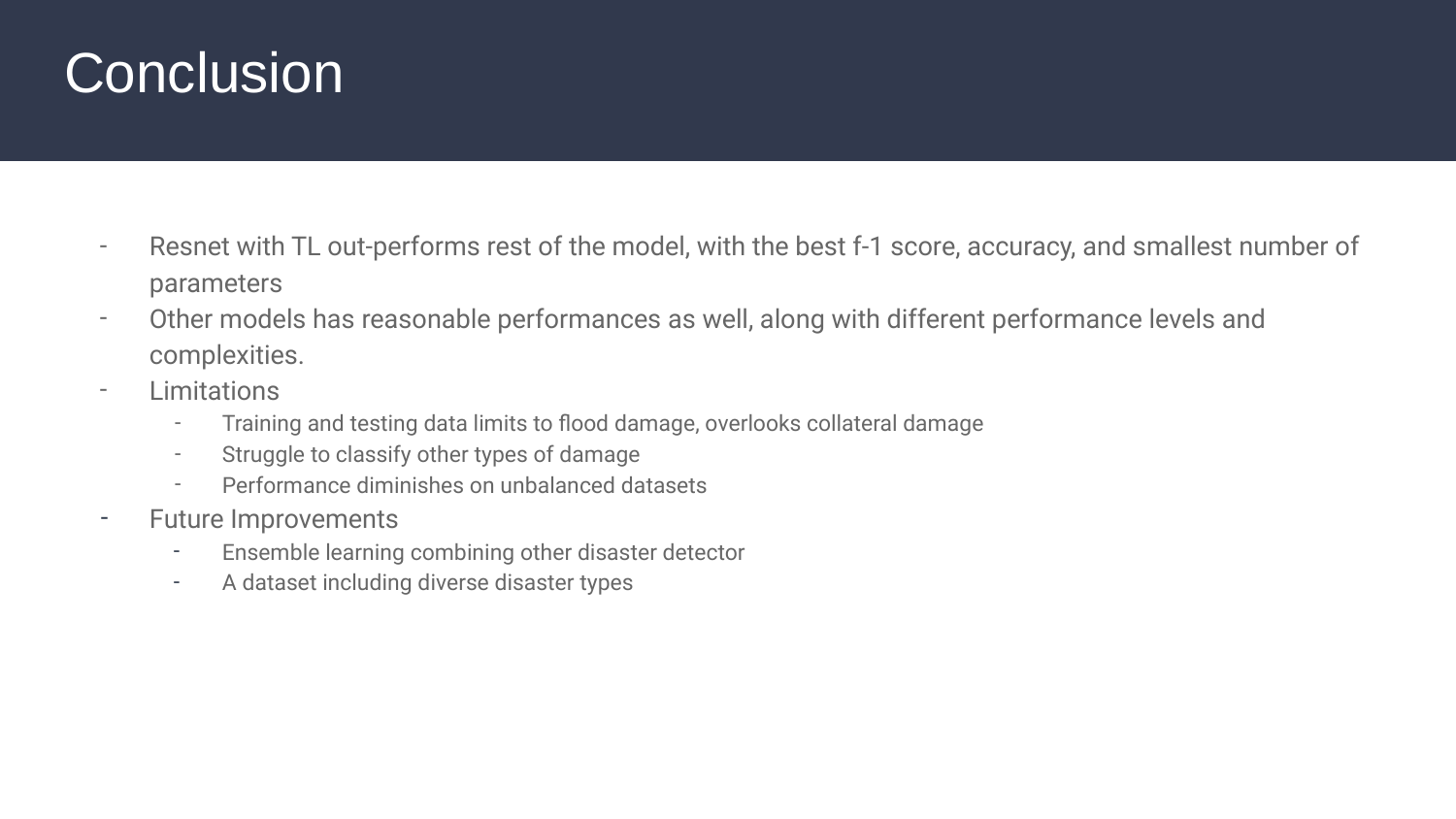

# Conclusion
Resnet with TL out-performs rest of the model, with the best f-1 score, accuracy, and smallest number of parameters
Other models has reasonable performances as well, along with different performance levels and complexities.
Limitations
Training and testing data limits to flood damage, overlooks collateral damage
Struggle to classify other types of damage
Performance diminishes on unbalanced datasets
Future Improvements
Ensemble learning combining other disaster detector
A dataset including diverse disaster types